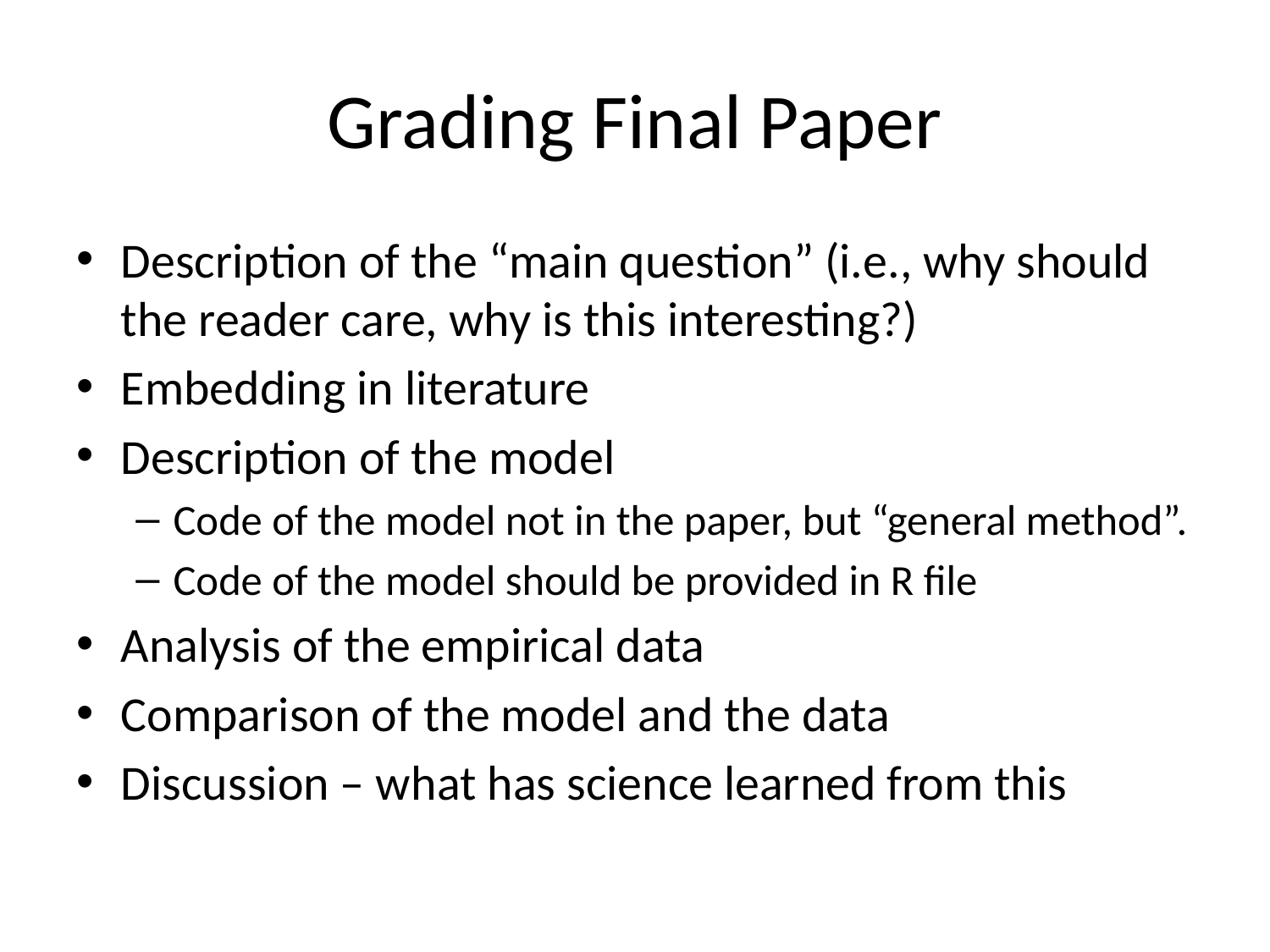

# Grading Final Paper
Description of the “main question” (i.e., why should the reader care, why is this interesting?)
Embedding in literature
Description of the model
Code of the model not in the paper, but “general method”.
Code of the model should be provided in R file
Analysis of the empirical data
Comparison of the model and the data
Discussion – what has science learned from this